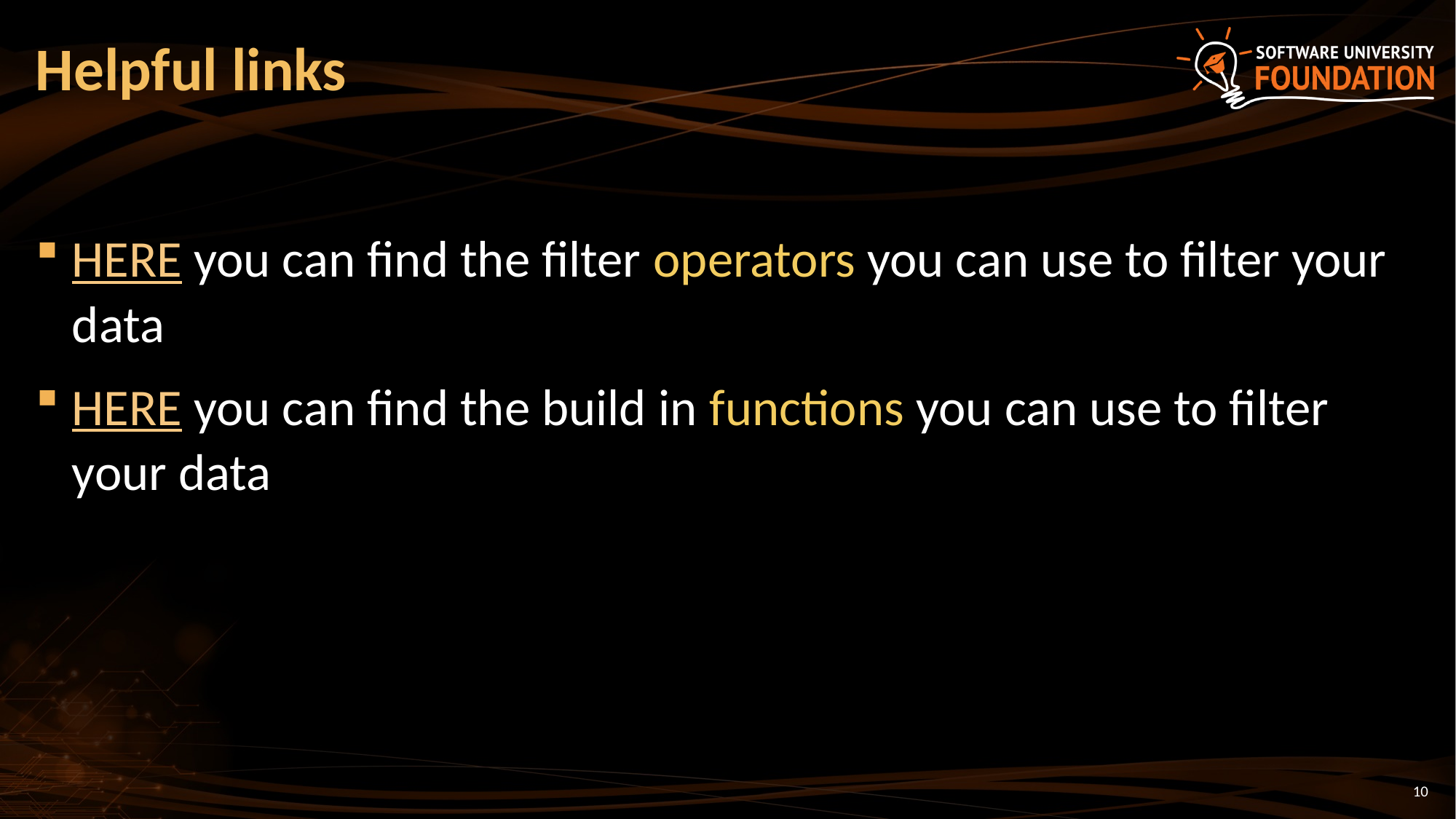

# Helpful links
HERE you can find the filter operators you can use to filter your data
HERE you can find the build in functions you can use to filter your data

10